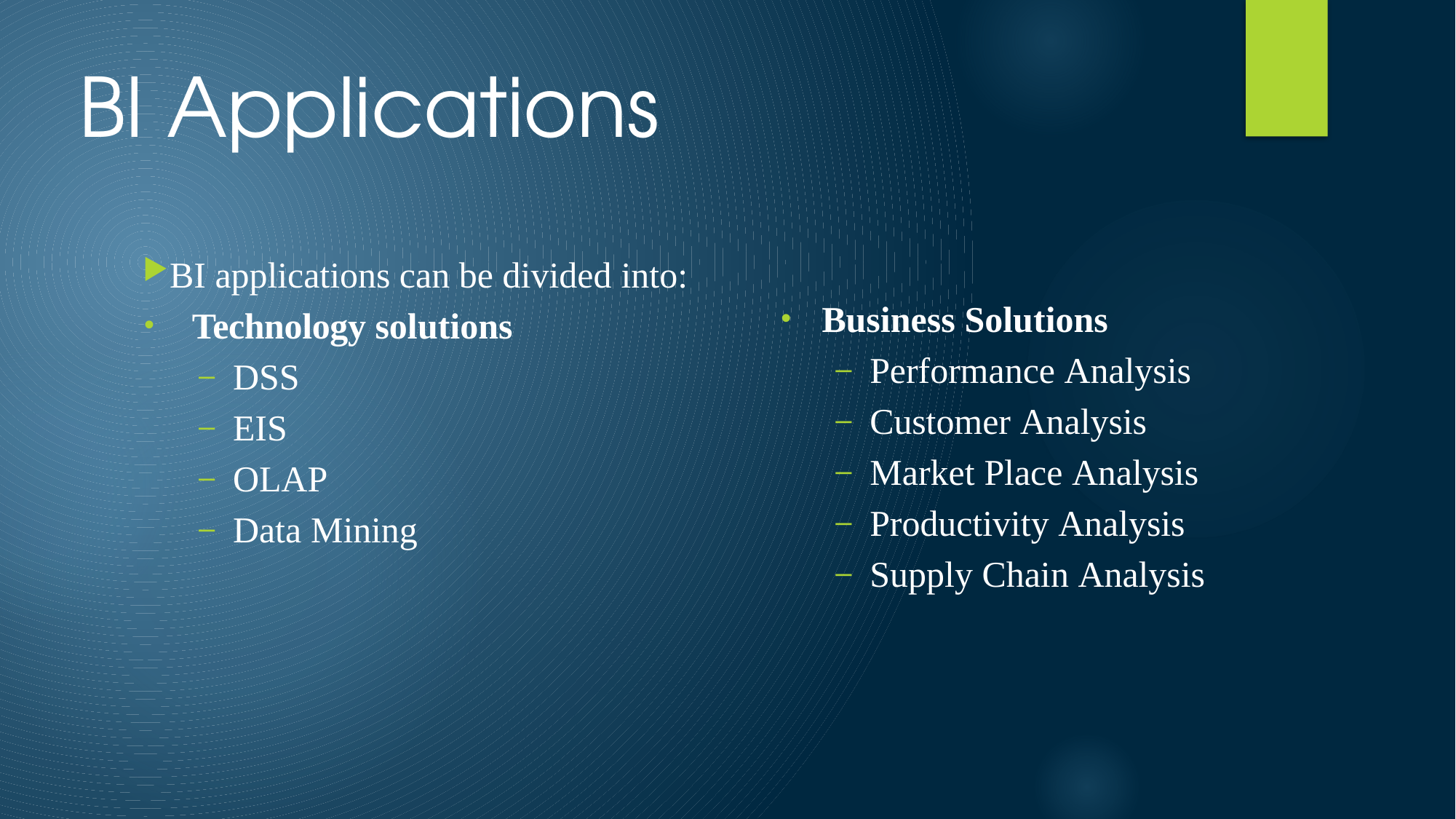

# BI Applications
BI applications can be divided into:
Technology solutions
DSS
EIS
OLAP
Data Mining

Business Solutions
Performance Analysis
Customer Analysis
Market Place Analysis
Productivity Analysis
Supply Chain Analysis